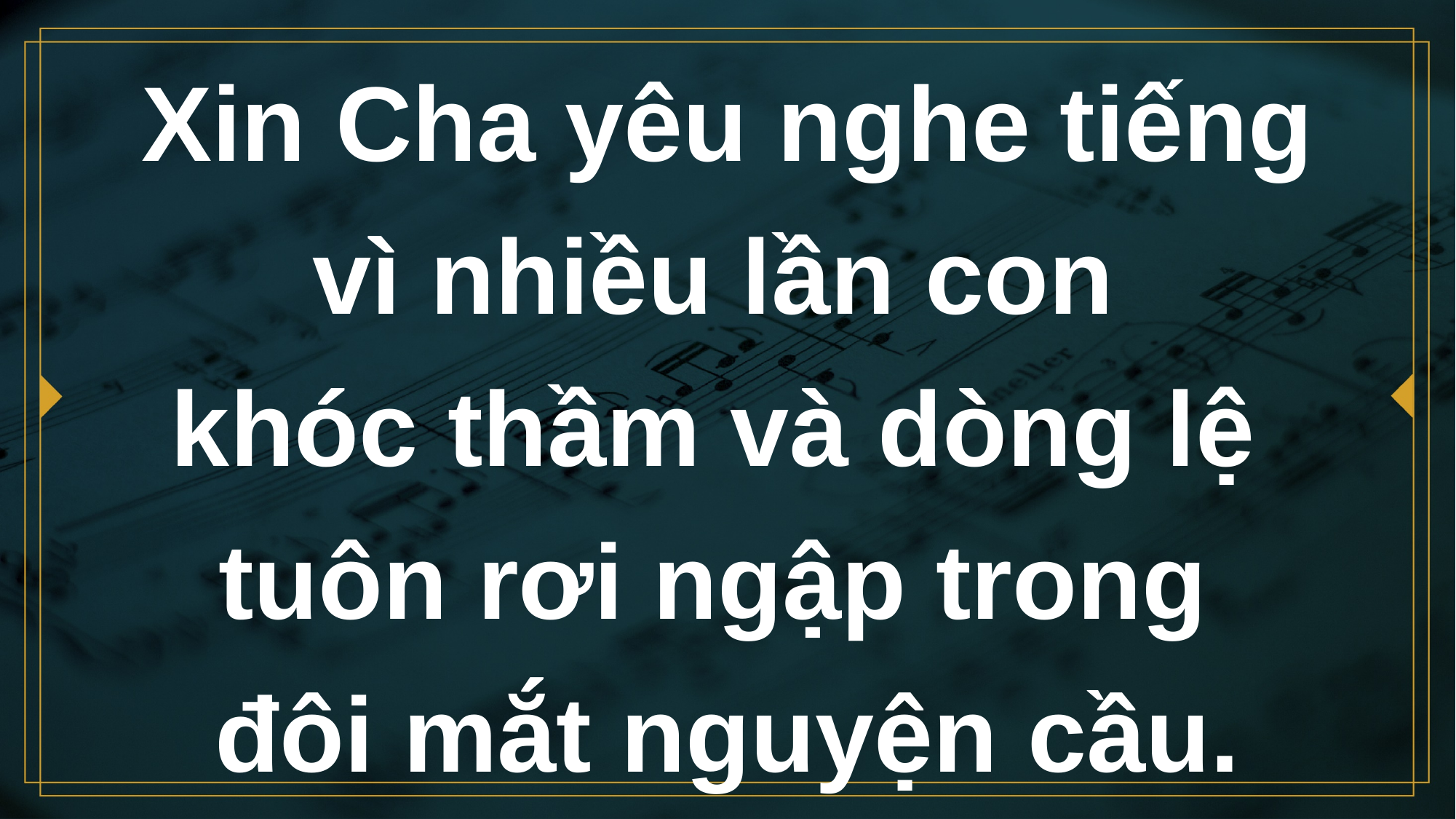

# Xin Cha yêu nghe tiếng vì nhiều lần con khóc thầm và dòng lệ tuôn rơi ngập trong đôi mắt nguyện cầu.